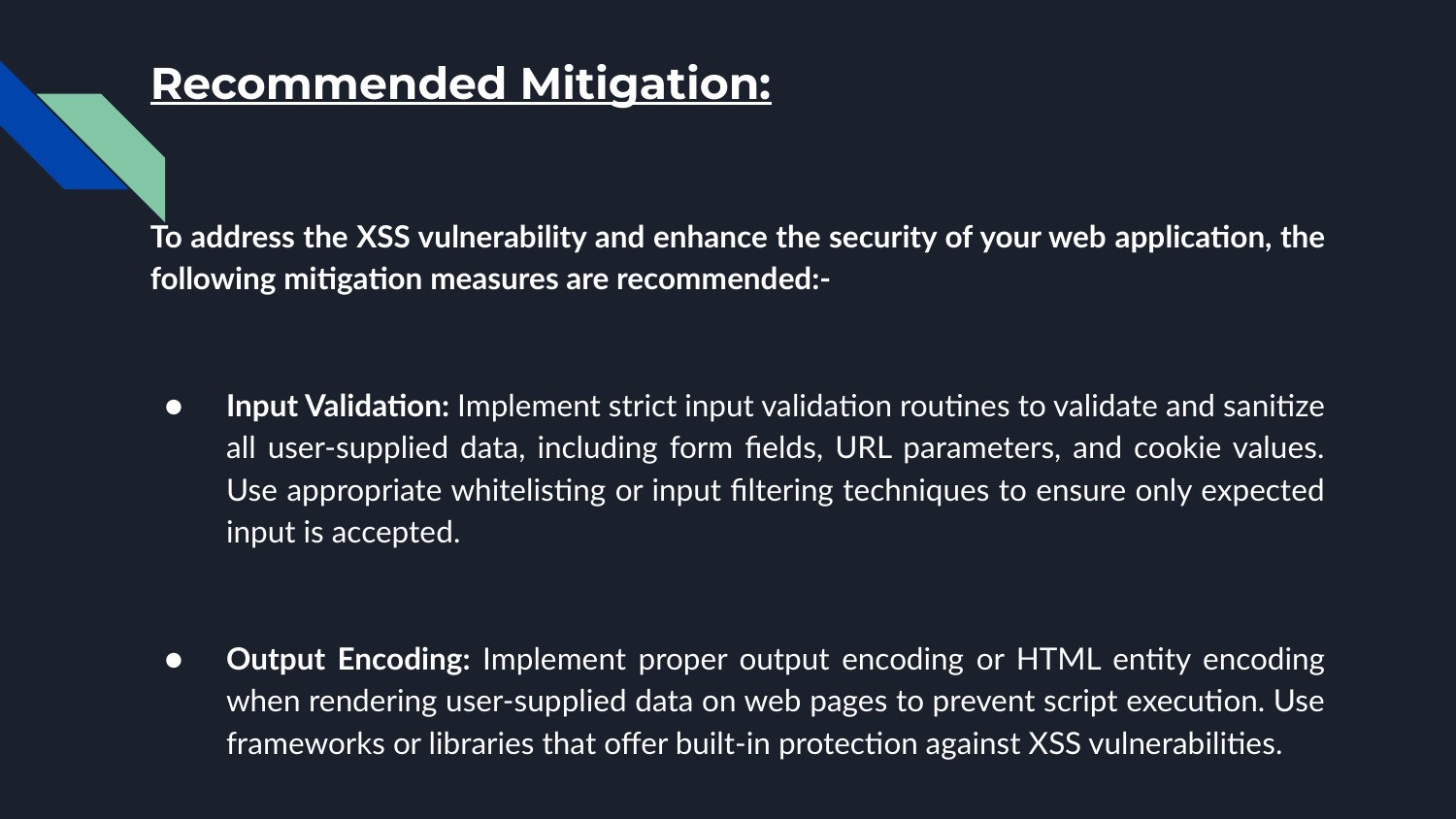

# Recommended Mitigation:
To address the XSS vulnerability and enhance the security of your web application, the following mitigation measures are recommended:-

Input Validation: Implement strict input validation routines to validate and sanitize all user-supplied data, including form fields, URL parameters, and cookie values. Use appropriate whitelisting or input filtering techniques to ensure only expected input is accepted.

Output Encoding: Implement proper output encoding or HTML entity encoding when rendering user-supplied data on web pages to prevent script execution. Use frameworks or libraries that offer built-in protection against XSS vulnerabilities.